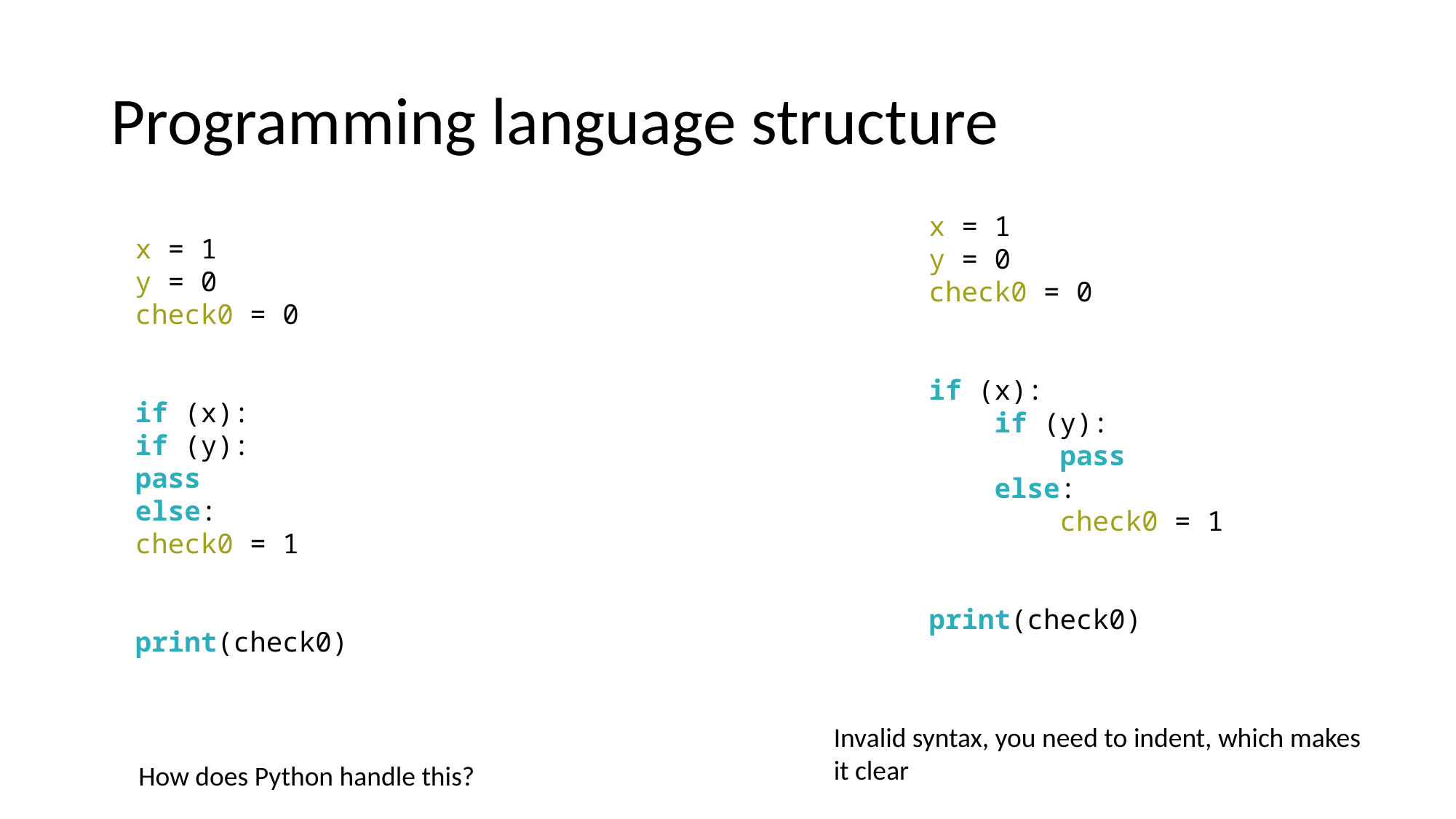

# Programming language structure
x = 1
y = 0
check0 = 0

if (x):
    if (y):
        pass
    else:
        check0 = 1

print(check0)
x = 1
y = 0
check0 = 0

if (x):
if (y):
pass
else:
check0 = 1

print(check0)
Invalid syntax, you need to indent, which makes
it clear
How does Python handle this?